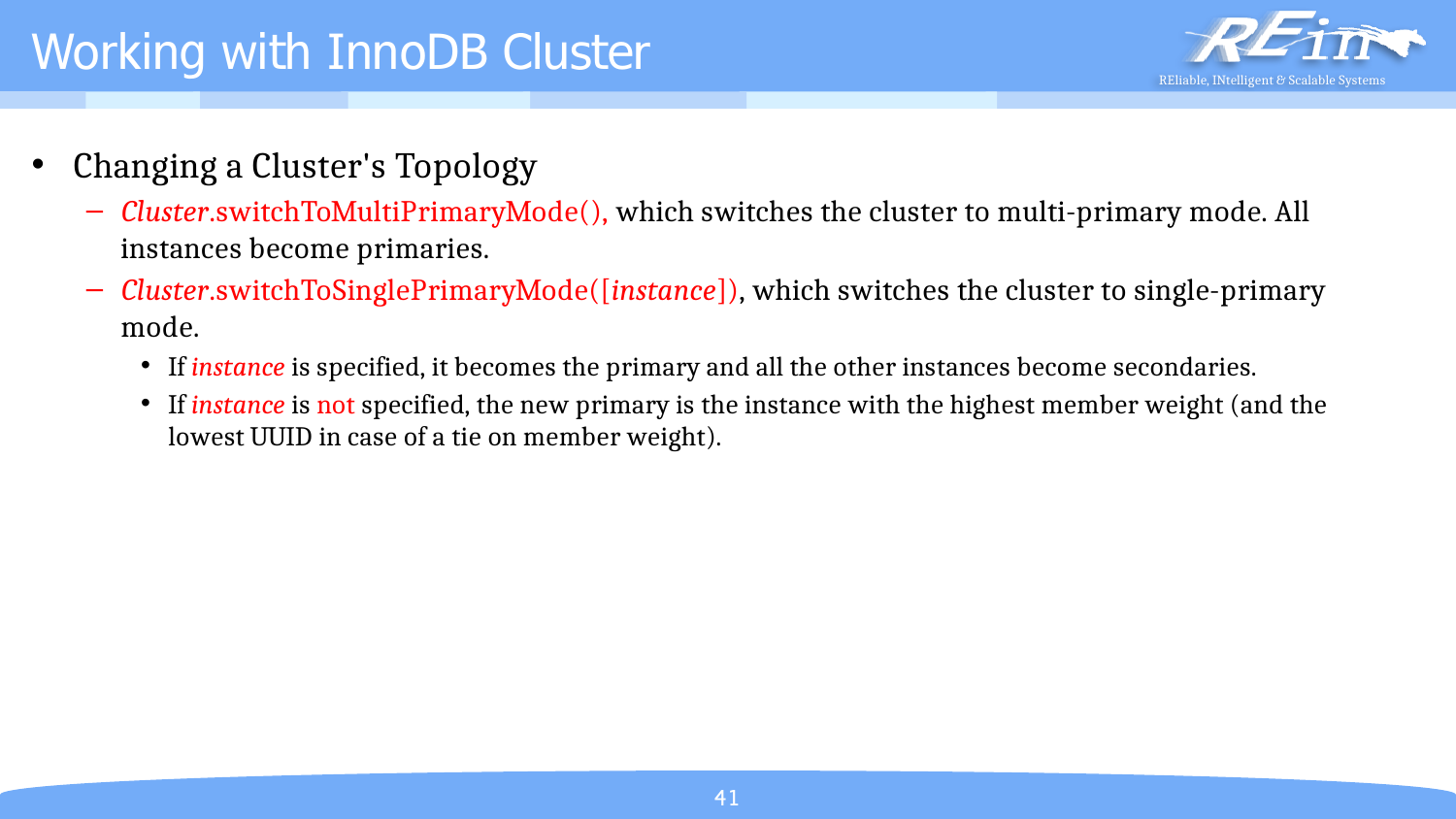

# Working with InnoDB Cluster
Changing a Cluster's Topology
Cluster.switchToMultiPrimaryMode(), which switches the cluster to multi-primary mode. All instances become primaries.
Cluster.switchToSinglePrimaryMode([instance]), which switches the cluster to single-primary mode.
If instance is specified, it becomes the primary and all the other instances become secondaries.
If instance is not specified, the new primary is the instance with the highest member weight (and the lowest UUID in case of a tie on member weight).

41